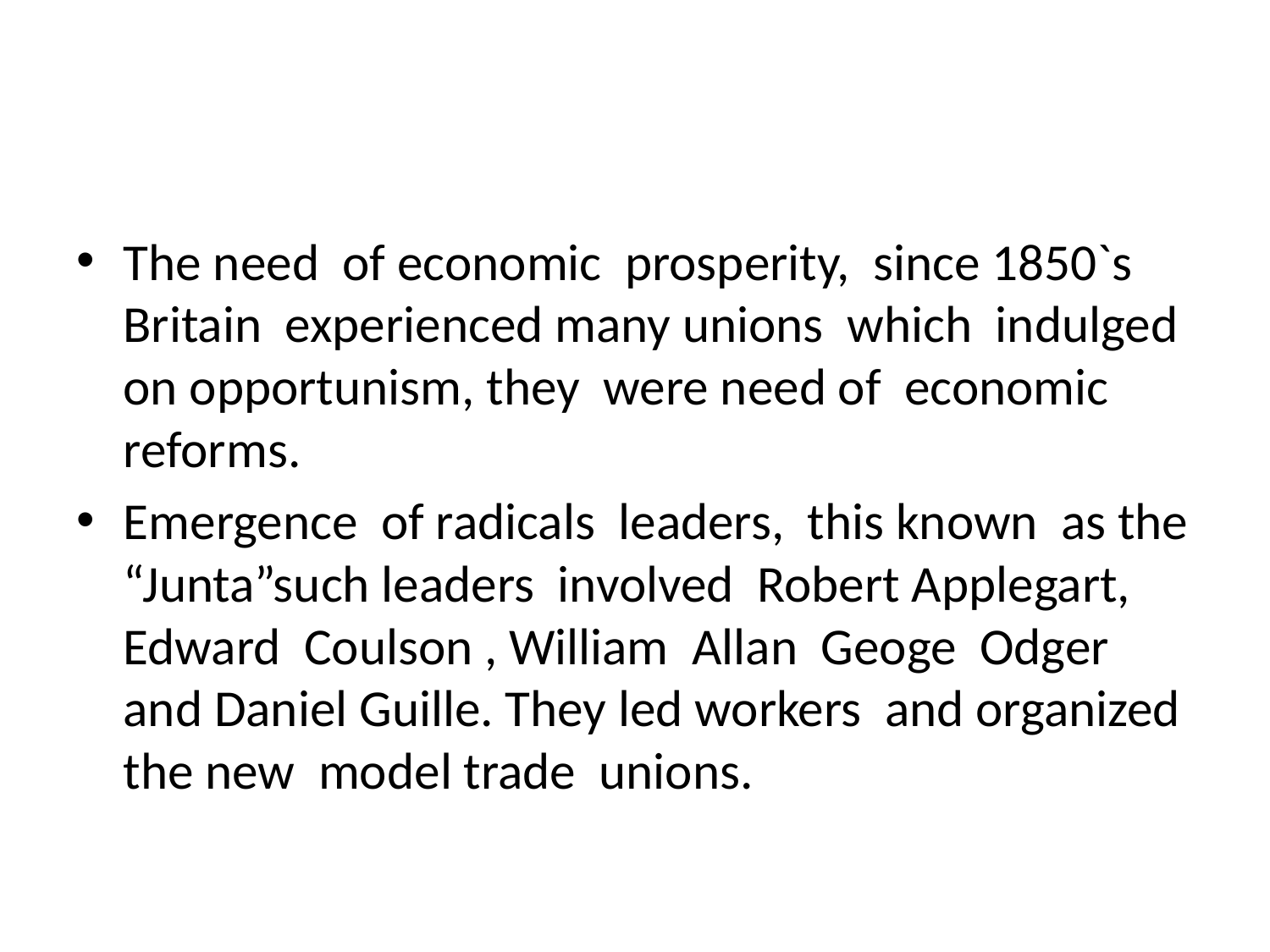

#
The need  of economic  prosperity,  since 1850`s  Britain  experienced many unions  which  indulged on opportunism, they  were need of  economic  reforms.
Emergence  of radicals  leaders,  this known  as the “Junta”such leaders  involved  Robert Applegart,  Edward  Coulson , William  Allan  Geoge  Odger  and Daniel Guille. They led workers  and organized  the new  model trade  unions.